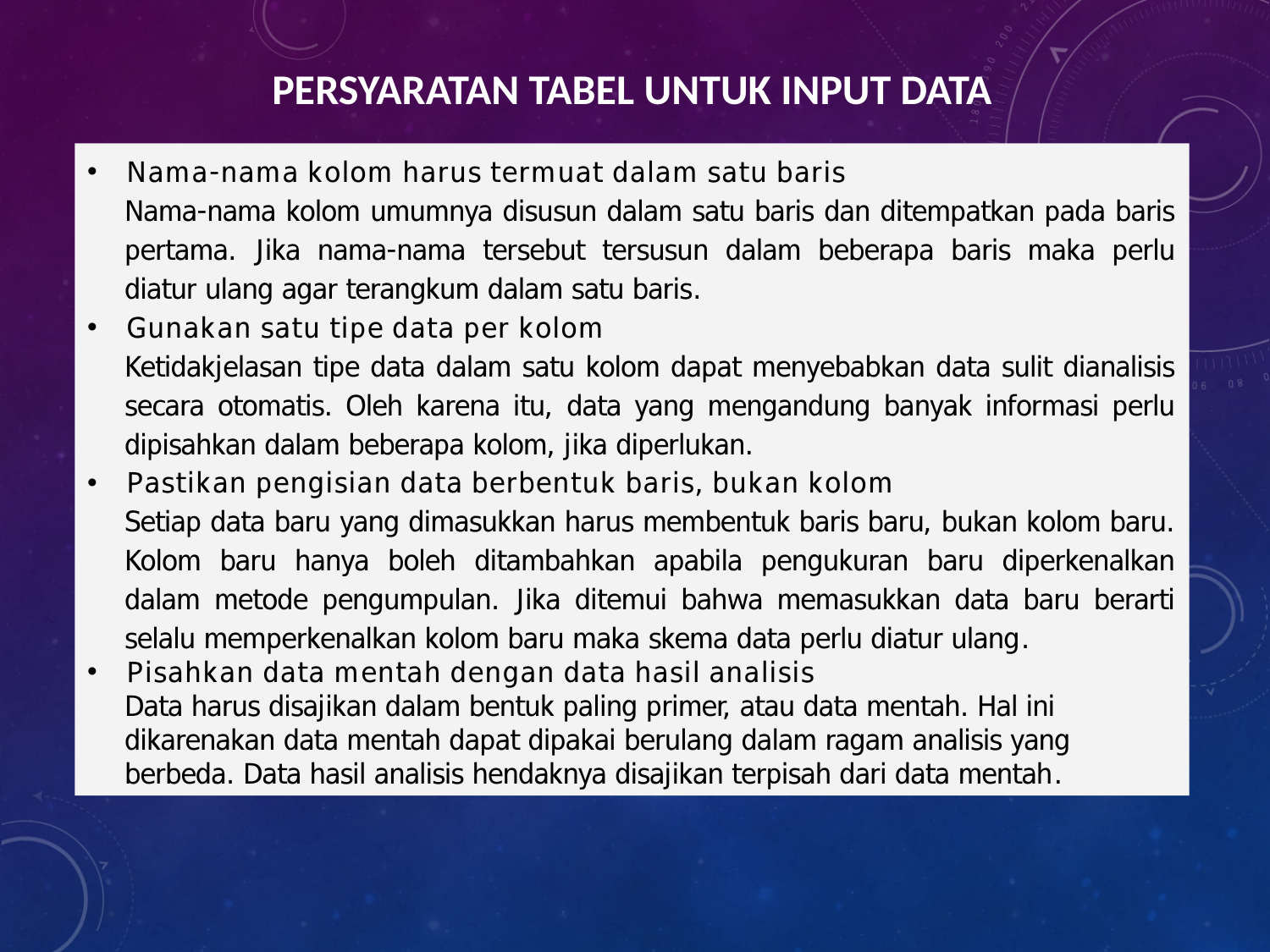

PERSYARATAN TABEL UNTUK INPUT DATA
Nama-nama kolom harus termuat dalam satu baris
Nama-nama kolom umumnya disusun dalam satu baris dan ditempatkan pada baris pertama. Jika nama-nama tersebut tersusun dalam beberapa baris maka perlu diatur ulang agar terangkum dalam satu baris.
Gunakan satu tipe data per kolom
Ketidakjelasan tipe data dalam satu kolom dapat menyebabkan data sulit dianalisis secara otomatis. Oleh karena itu, data yang mengandung banyak informasi perlu dipisahkan dalam beberapa kolom, jika diperlukan.
Pastikan pengisian data berbentuk baris, bukan kolom
Setiap data baru yang dimasukkan harus membentuk baris baru, bukan kolom baru. Kolom baru hanya boleh ditambahkan apabila pengukuran baru diperkenalkan dalam metode pengumpulan. Jika ditemui bahwa memasukkan data baru berarti selalu memperkenalkan kolom baru maka skema data perlu diatur ulang.
Pisahkan data mentah dengan data hasil analisis
Data harus disajikan dalam bentuk paling primer, atau data mentah. Hal ini dikarenakan data mentah dapat dipakai berulang dalam ragam analisis yang berbeda. Data hasil analisis hendaknya disajikan terpisah dari data mentah.